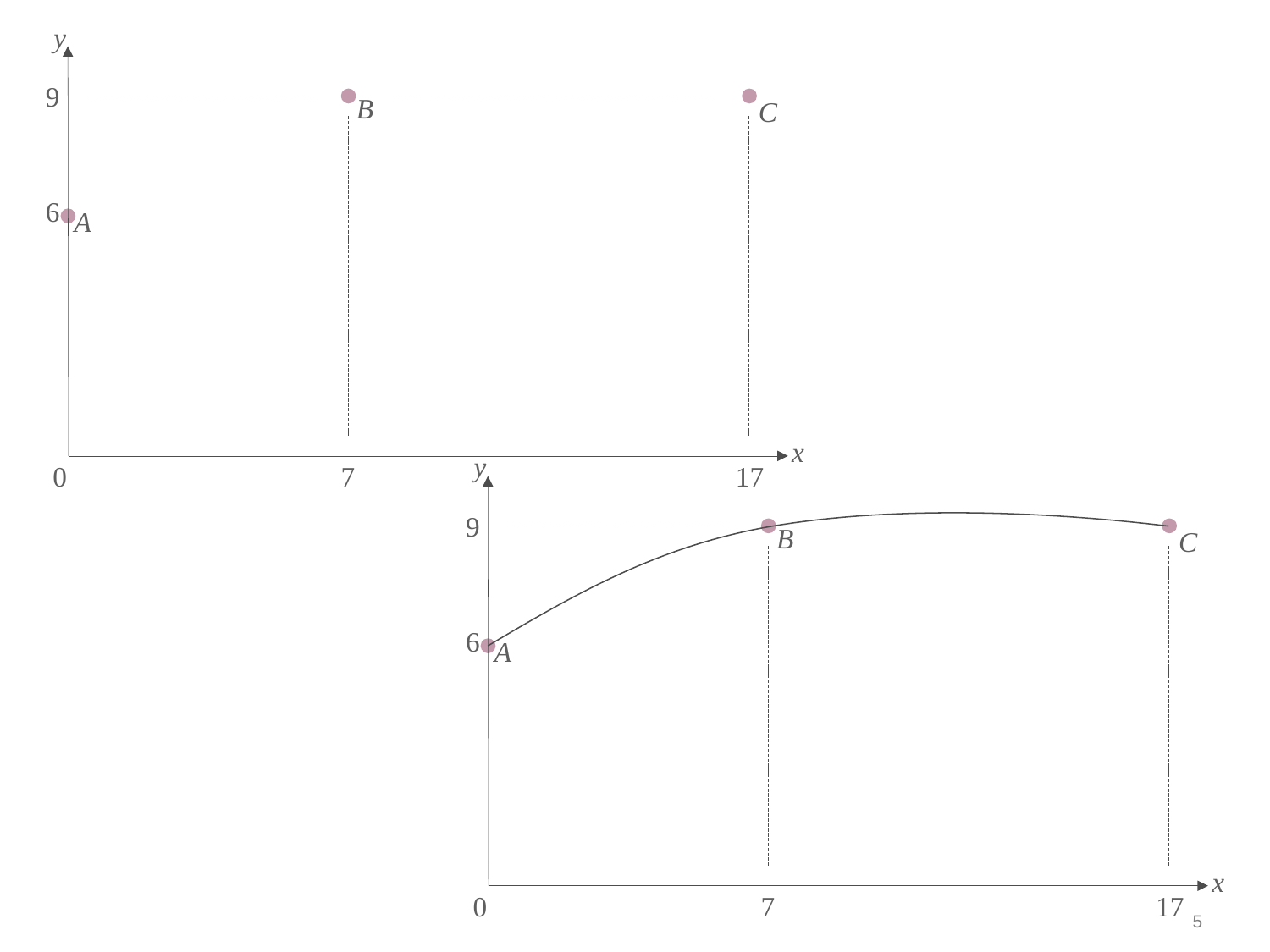

y
9

B
C
6
A

x
0
7
17
y
9

B
C
6
A

x
0
7
17